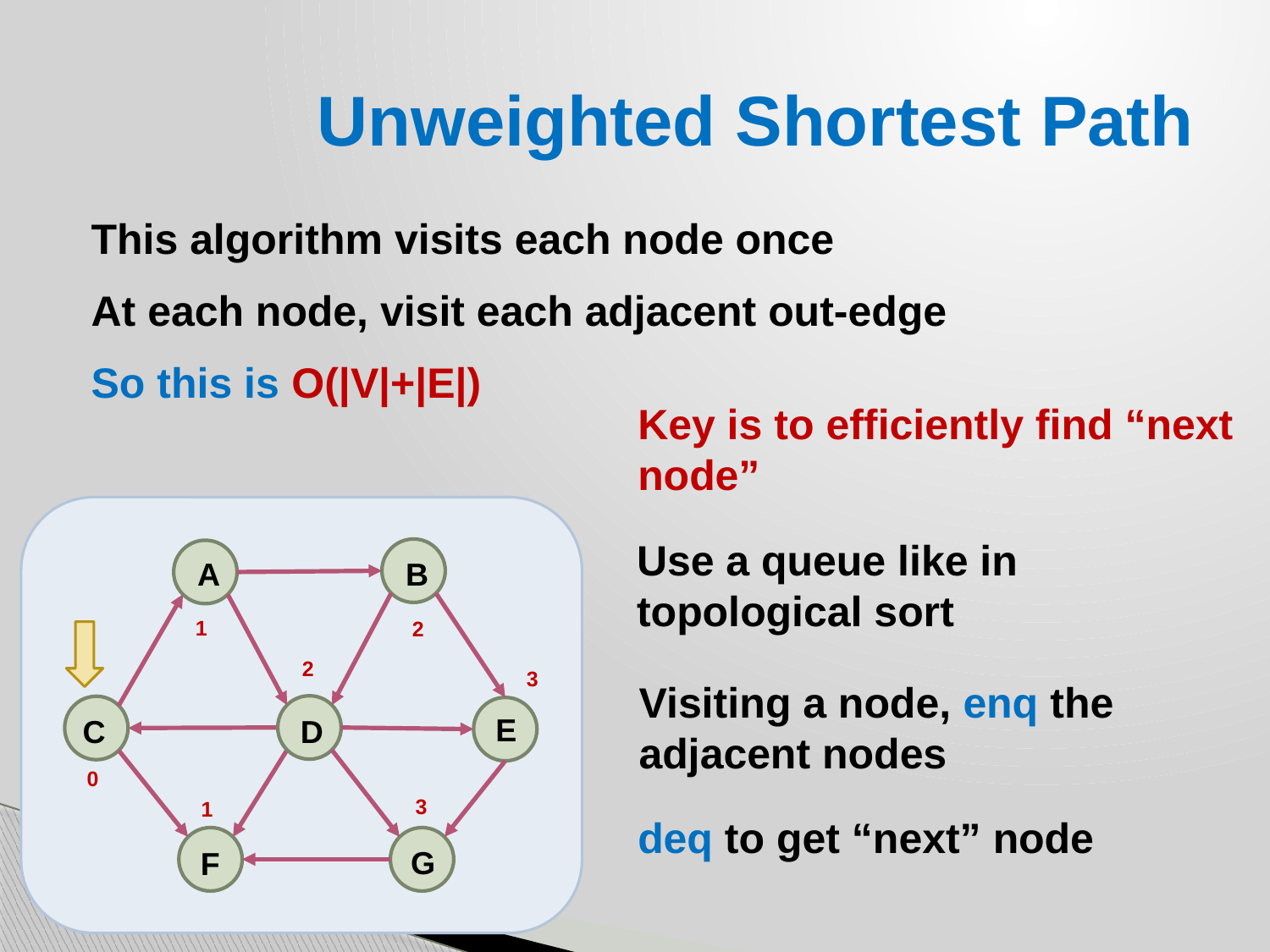

# Unweighted Shortest Path
This algorithm visits each node once
At each node, visit each adjacent out-edge
So this is O(|V|+|E|)
Key is to efficiently find “next node”

A
B

C
D

E

G
F

1
0
1
2
2
3
3
Use a queue like in topological sort
Visiting a node, enq the adjacent nodes
deq to get “next” node